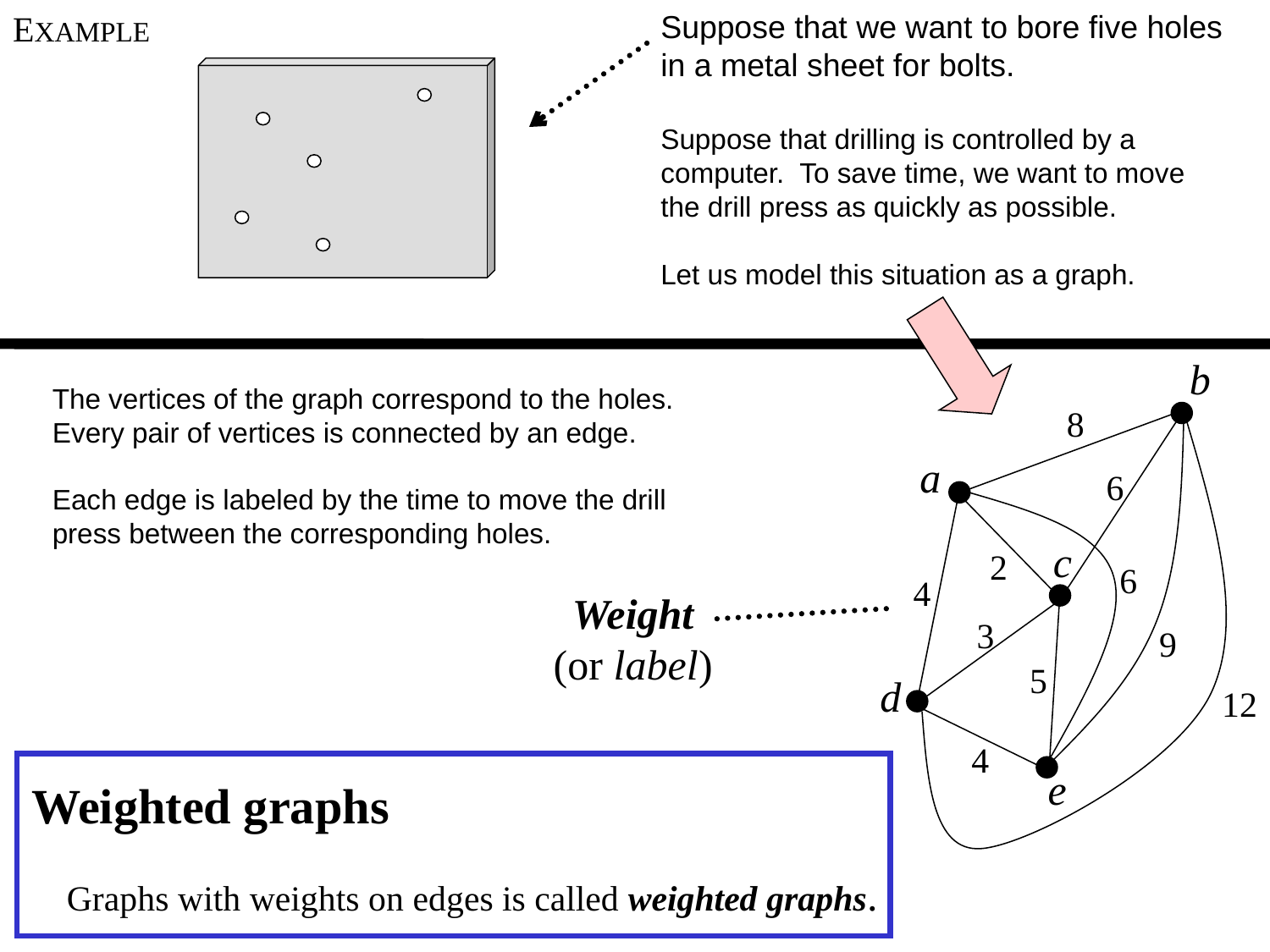

EXAMPLE
Suppose that we want to bore five holes
in a metal sheet for bolts.

Suppose that drilling is controlled by a
computer.  To save time, we want to move
the drill press as quickly as possible.

Let us model this situation as a graph.

b
8

a
6

c
2
6
4

3
9
5
d
12

4
e

The vertices of the graph correspond to the holes.
Every pair of vertices is connected by an edge.

Each edge is labeled by the time to move the drill
press between the corresponding holes.
Weight
(or label)

Weighted graphs
Graphs with weights on edges is called weighted graphs.